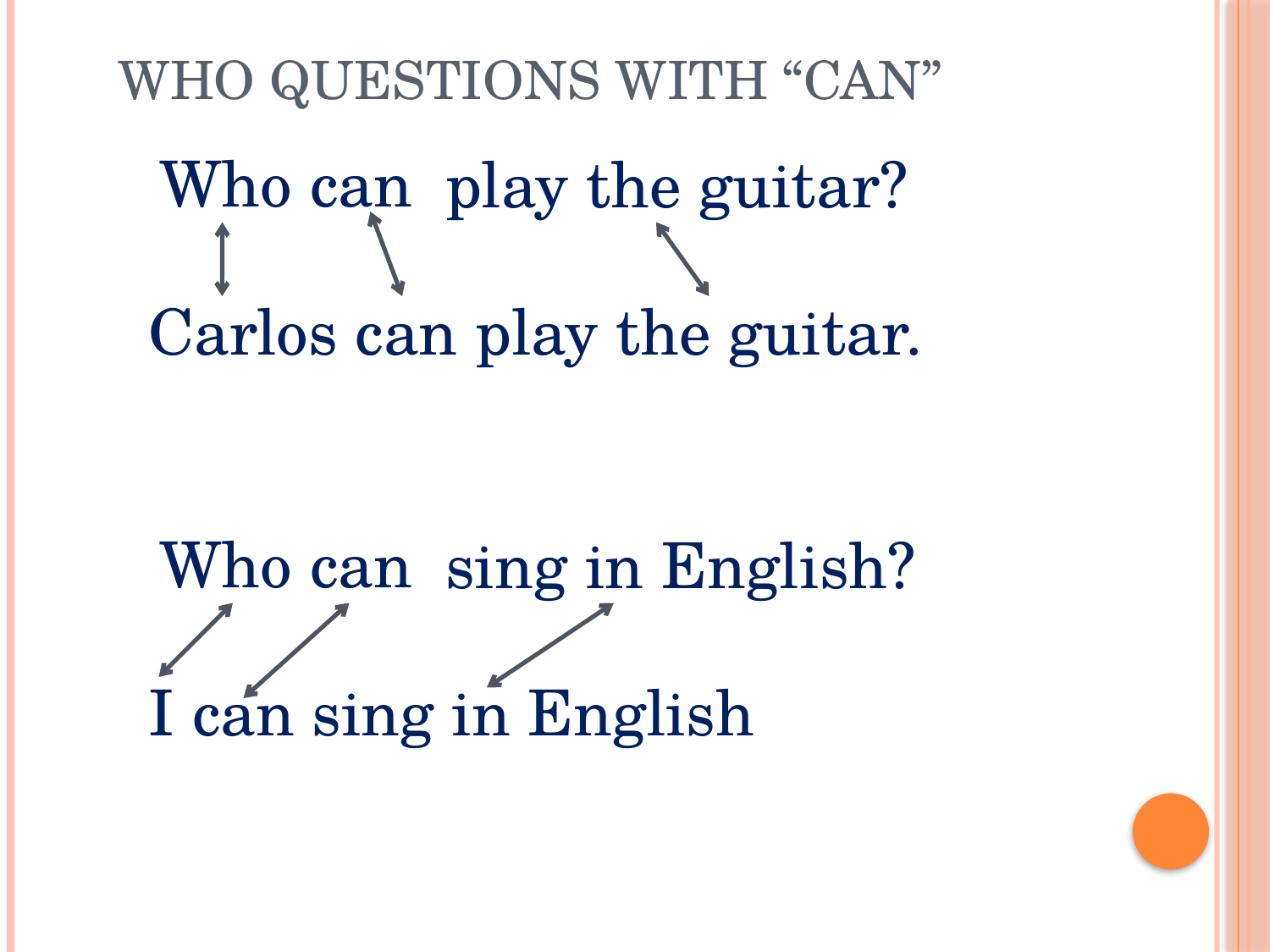

# Who questions with “can”
Who can
play the guitar?
Carlos can play the guitar.
Who can
sing in English?
I can sing in English